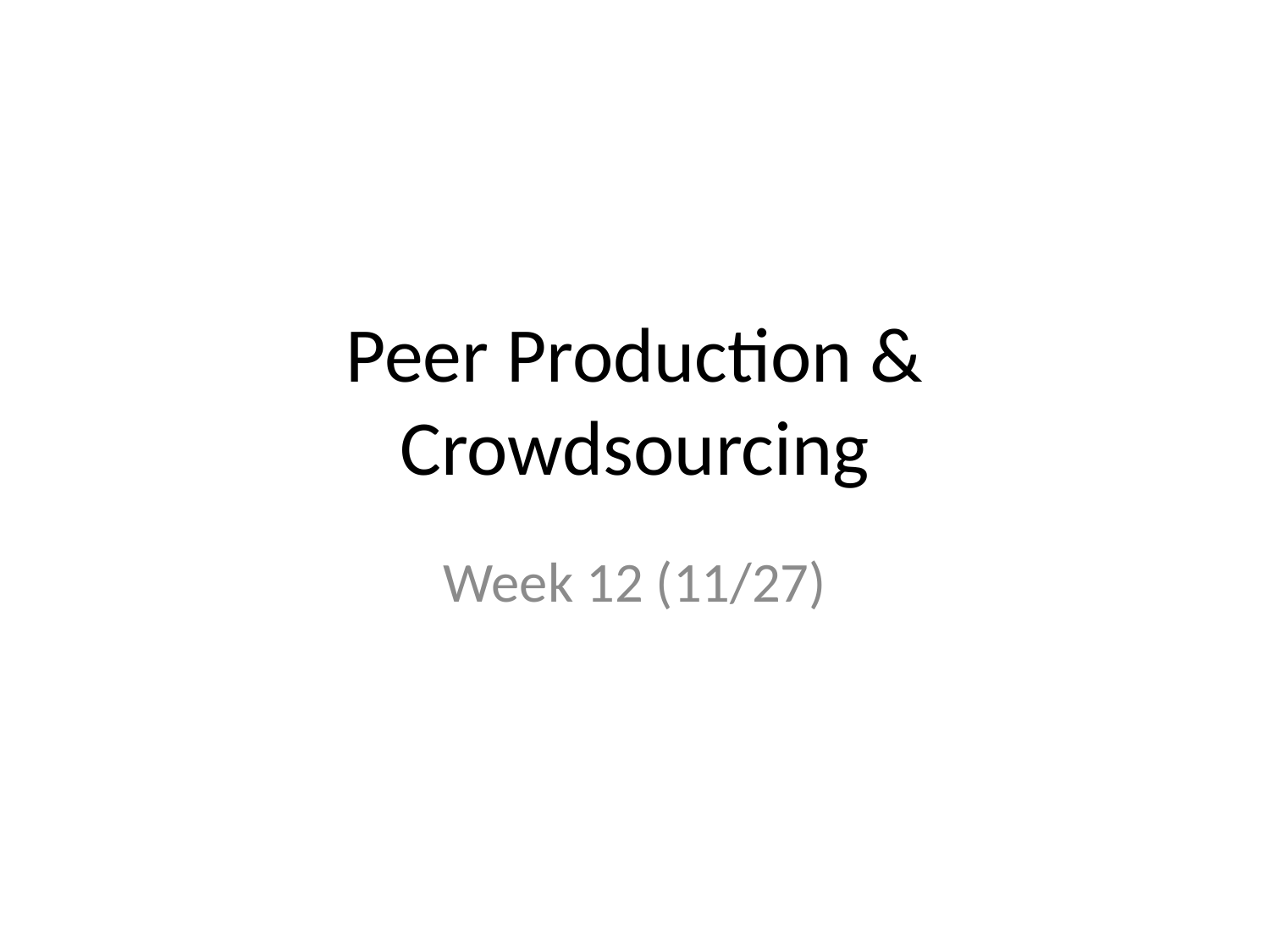

# Peer Production & Crowdsourcing
Week 12 (11/27)